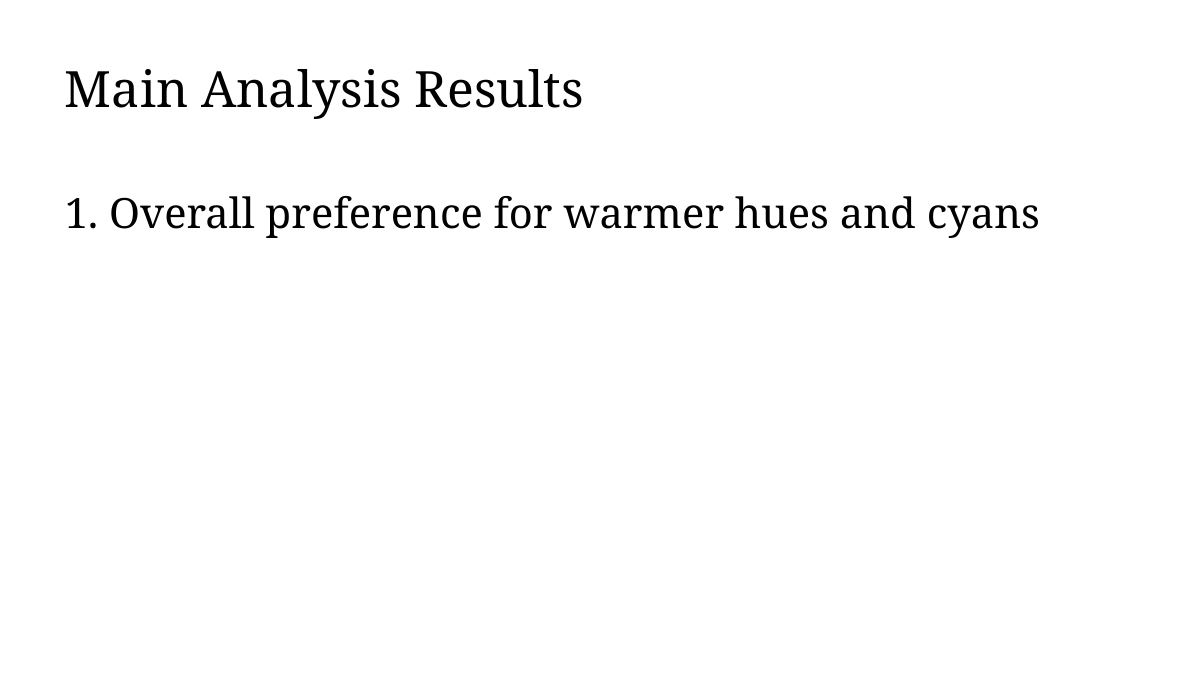

Main Analysis Results

1. Overall preference for warmer hues and cyans